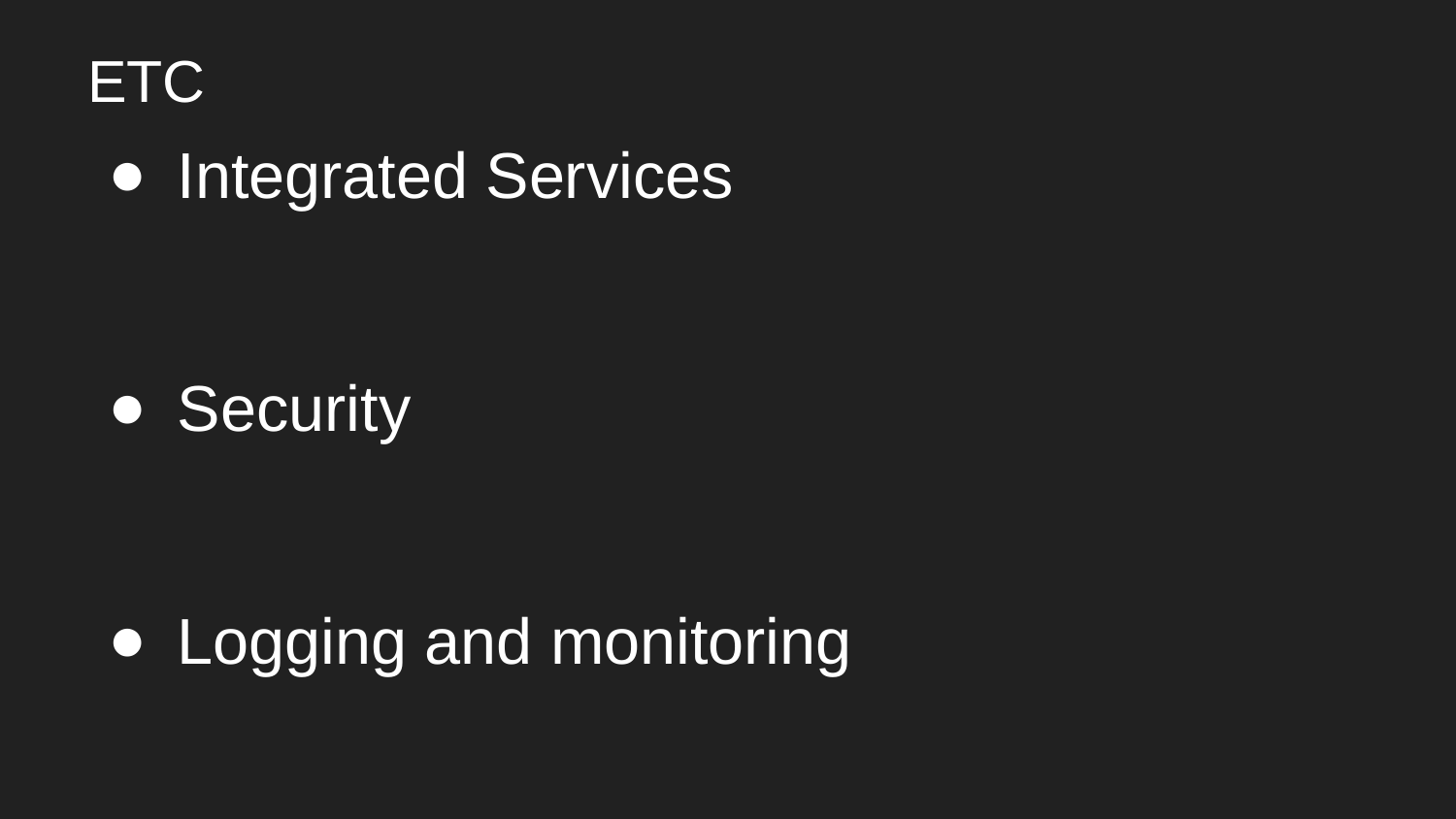

# ETC

Integrated Services

Security

Logging and monitoring